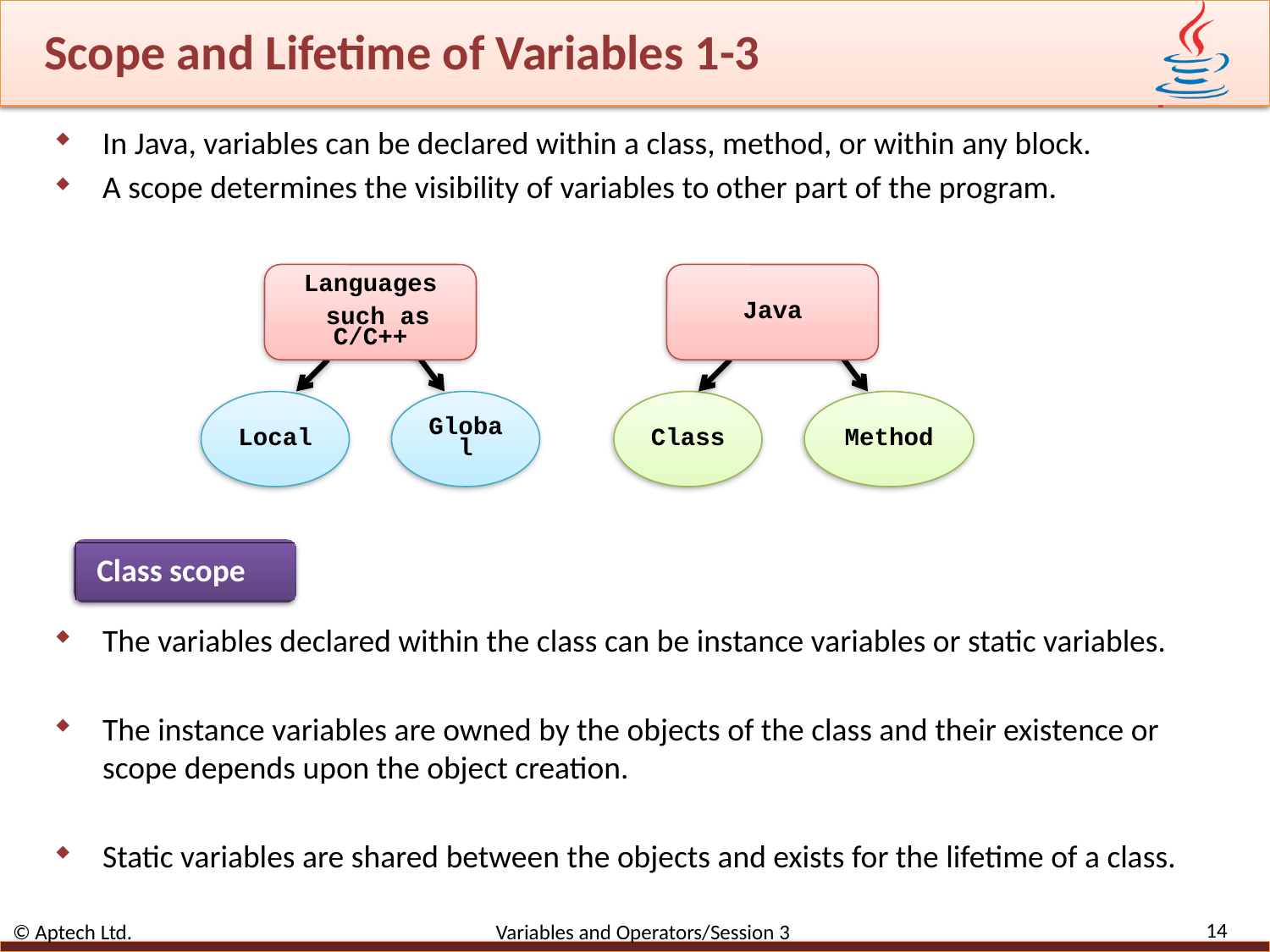

# Scope and Lifetime of Variables 1-3
In Java, variables can be declared within a class, method, or within any block.
A scope determines the visibility of variables to other part of the program.
Languages
 such as C/C++
Java
Local
Global
Class
Method

Class scope
The variables declared within the class can be instance variables or static variables.

The instance variables are owned by the objects of the class and their existence or scope depends upon the object creation.

Static variables are shared between the objects and exists for the lifetime of a class.
14
© Aptech Ltd.                                                                           Variables and Operators/Session 3